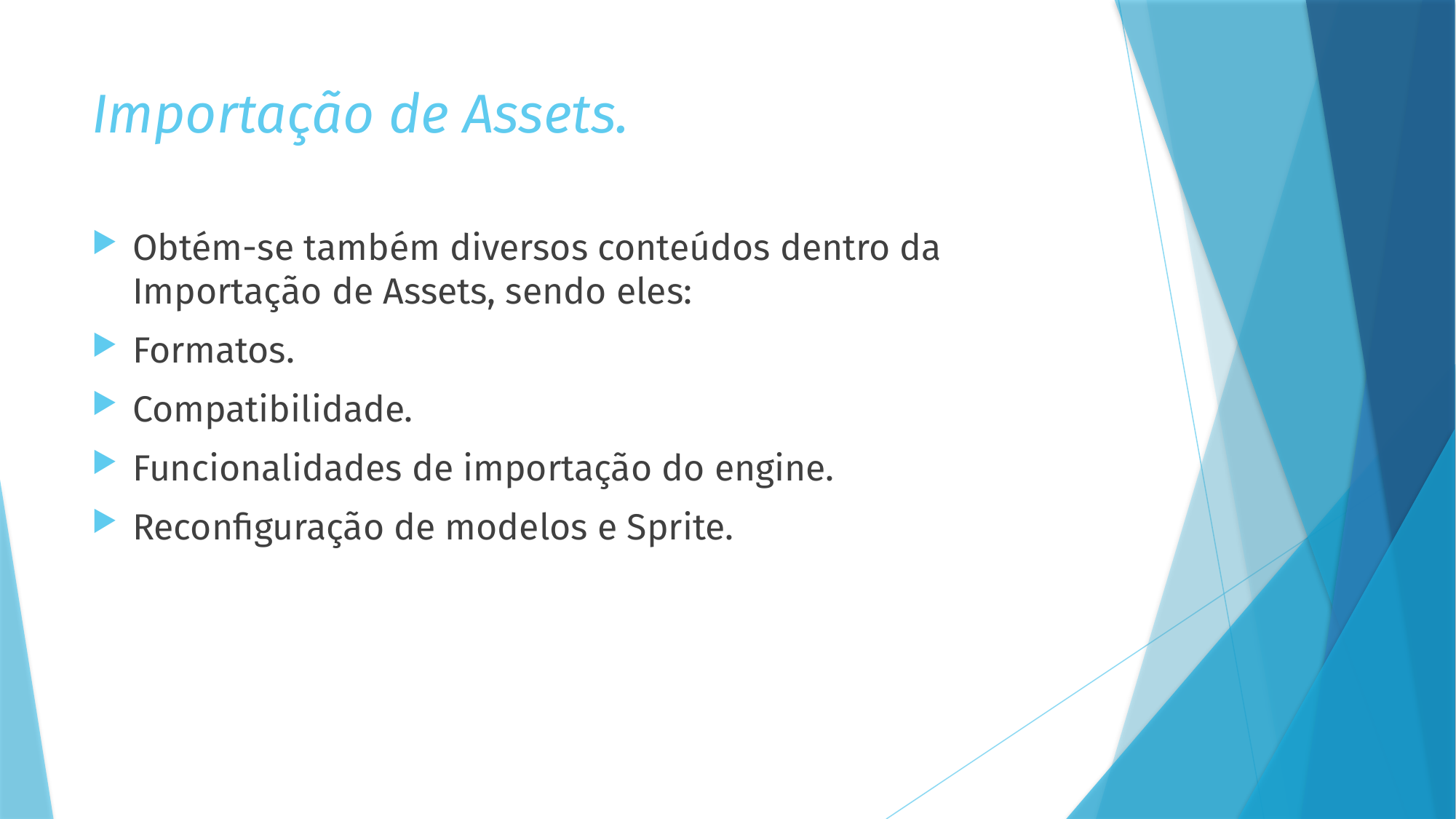

# Importação de Assets.
Obtém-se também diversos conteúdos dentro da Importação de Assets, sendo eles:
Formatos.
Compatibilidade.
Funcionalidades de importação do engine.
Reconfiguração de modelos e Sprite.